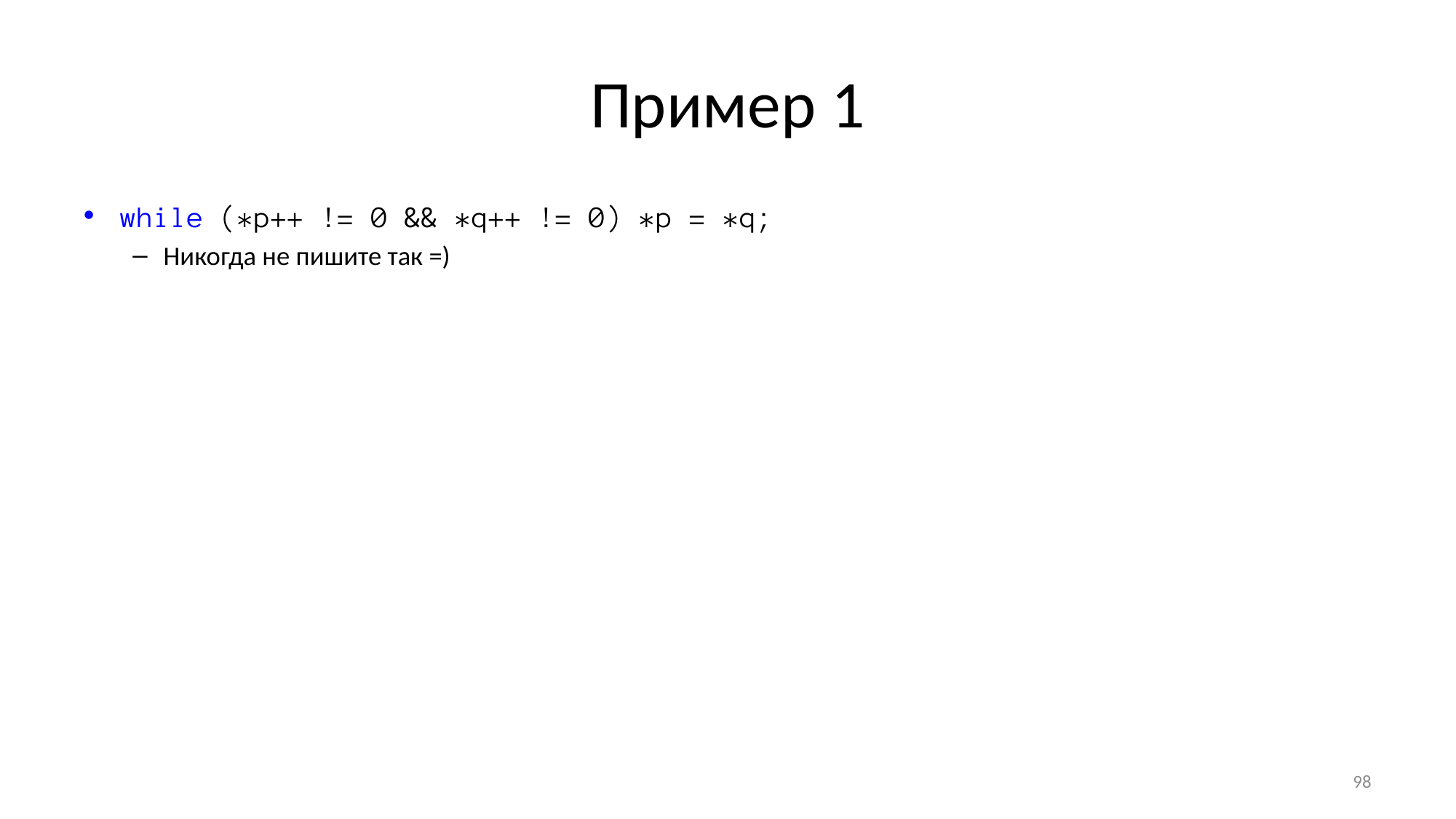

# Пример 1
while (*p++ != 0 && *q++ != 0) *p = *q;
Никогда не пишите так =)

Побочный эффект *p++ != 0 проявится до начала вычисления *q++ != 0
Конец первого операнда &&

Побочный эффект *q++ != 0 проявится до начала вычисления *p = *q
Конец выражения

Сколько точек следования в каждом из этих операторов?
while (*p != 0 && *q != 0) *p++ = *q++;
while (*q != 0) *p++ = *q++;

98